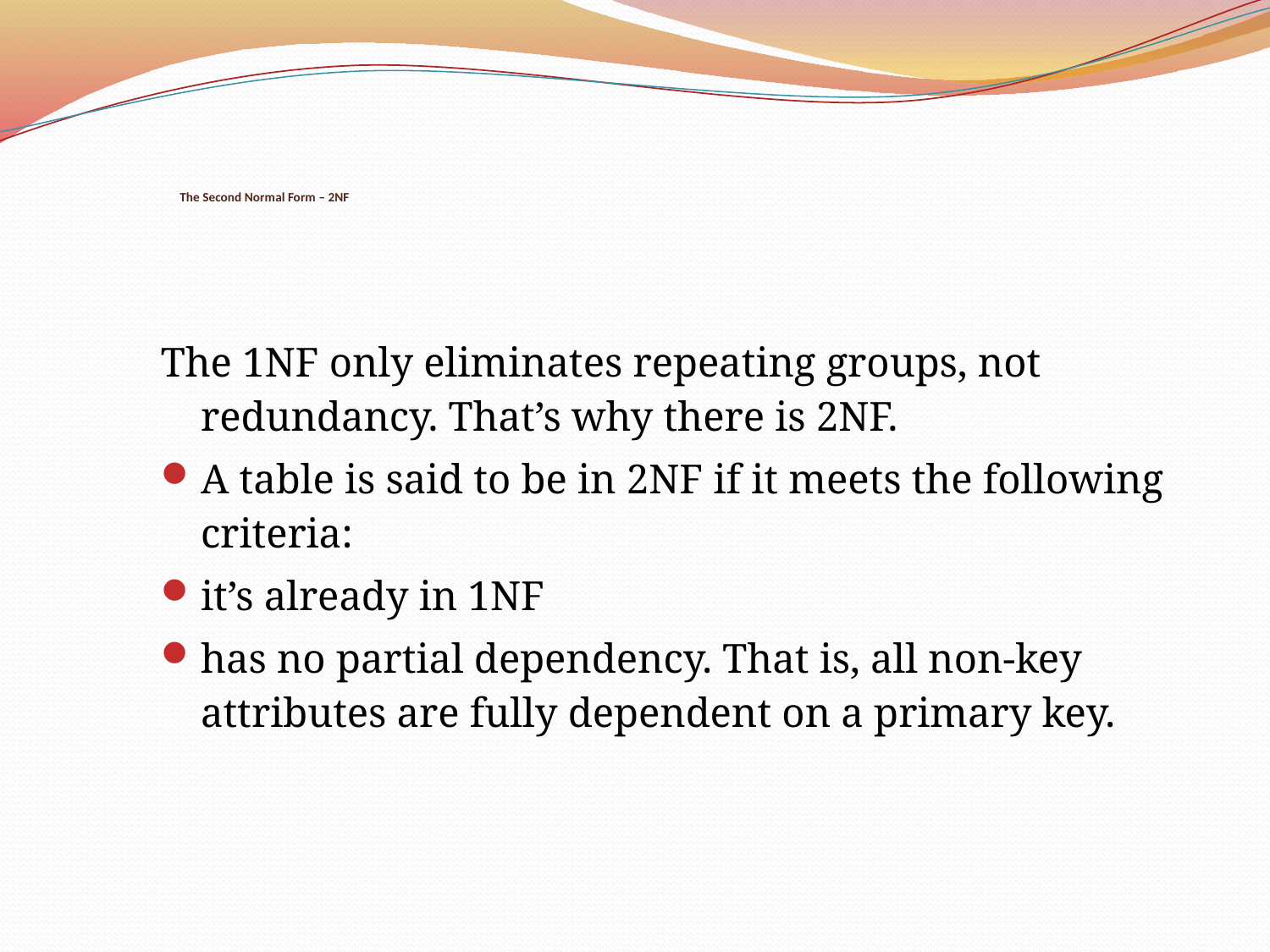

# The Second Normal Form – 2NF
The 1NF only eliminates repeating groups, not redundancy. That’s why there is 2NF.
A table is said to be in 2NF if it meets the following criteria:
it’s already in 1NF
has no partial dependency. That is, all non-key attributes are fully dependent on a primary key.